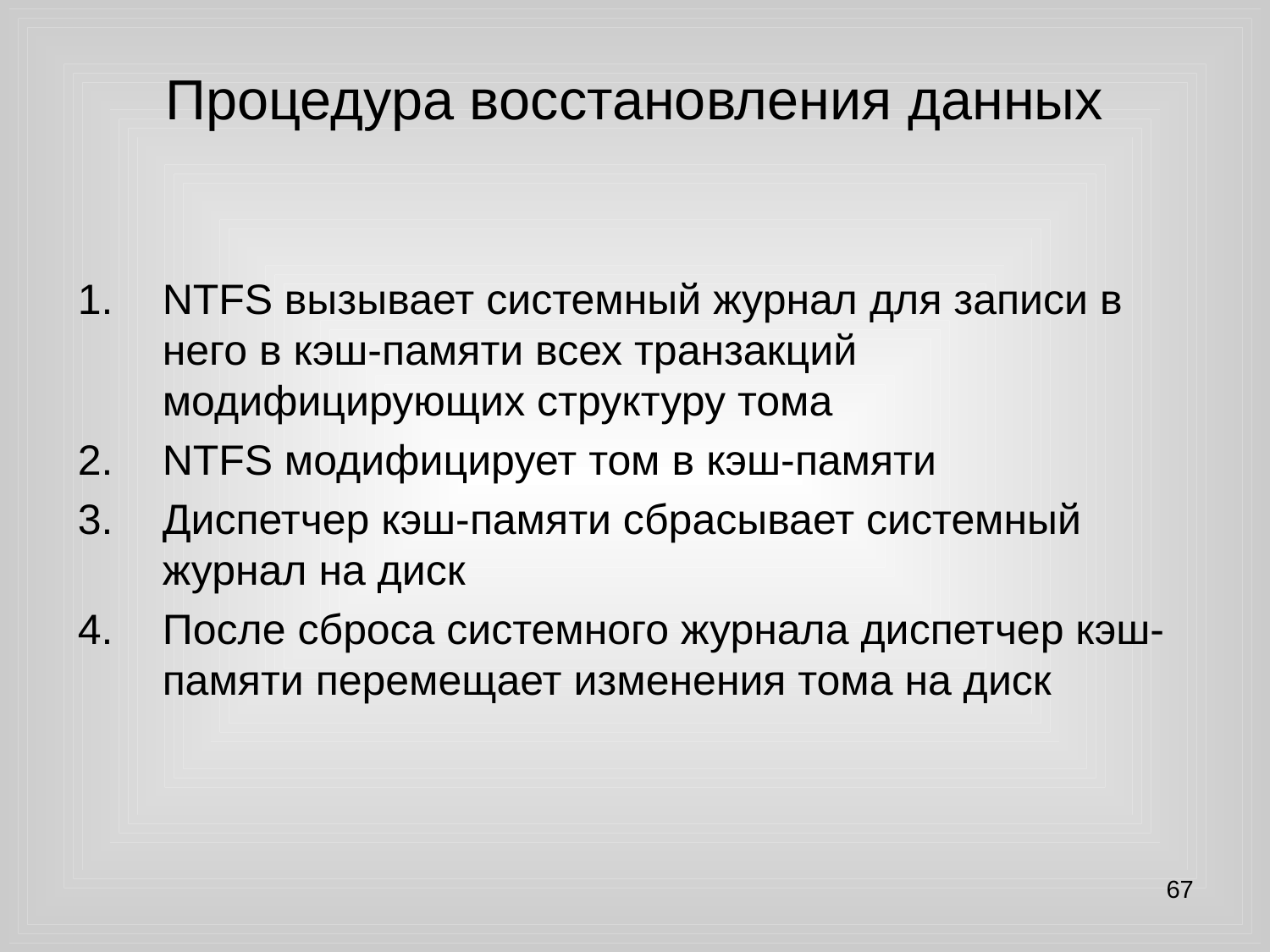

# Процедура восстановления данных
NTFS вызывает системный журнал для записи в него в кэш-памяти всех транзакций модифицирующих структуру тома
NTFS модифицирует том в кэш-памяти
Диспетчер кэш-памяти сбрасывает системный журнал на диск
После сброса системного журнала диспетчер кэш-памяти перемещает изменения тома на диск
67